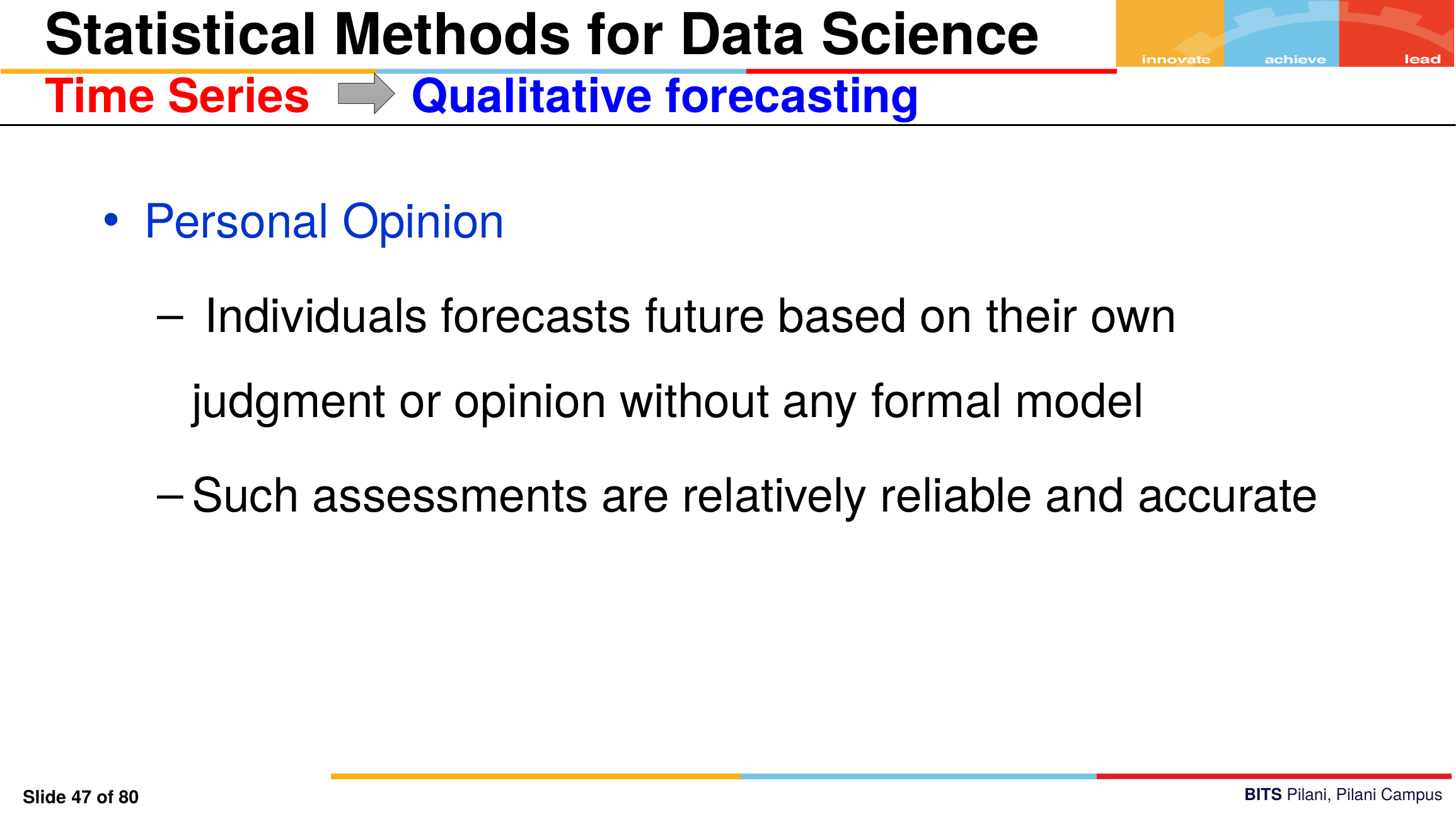

Statistical Methods for Data Science
Time Series
Qualitative forecasting

Personal Opinion
 Individuals forecasts future based on their own judgment or opinion without any formal model
Such assessments are relatively reliable and accurate